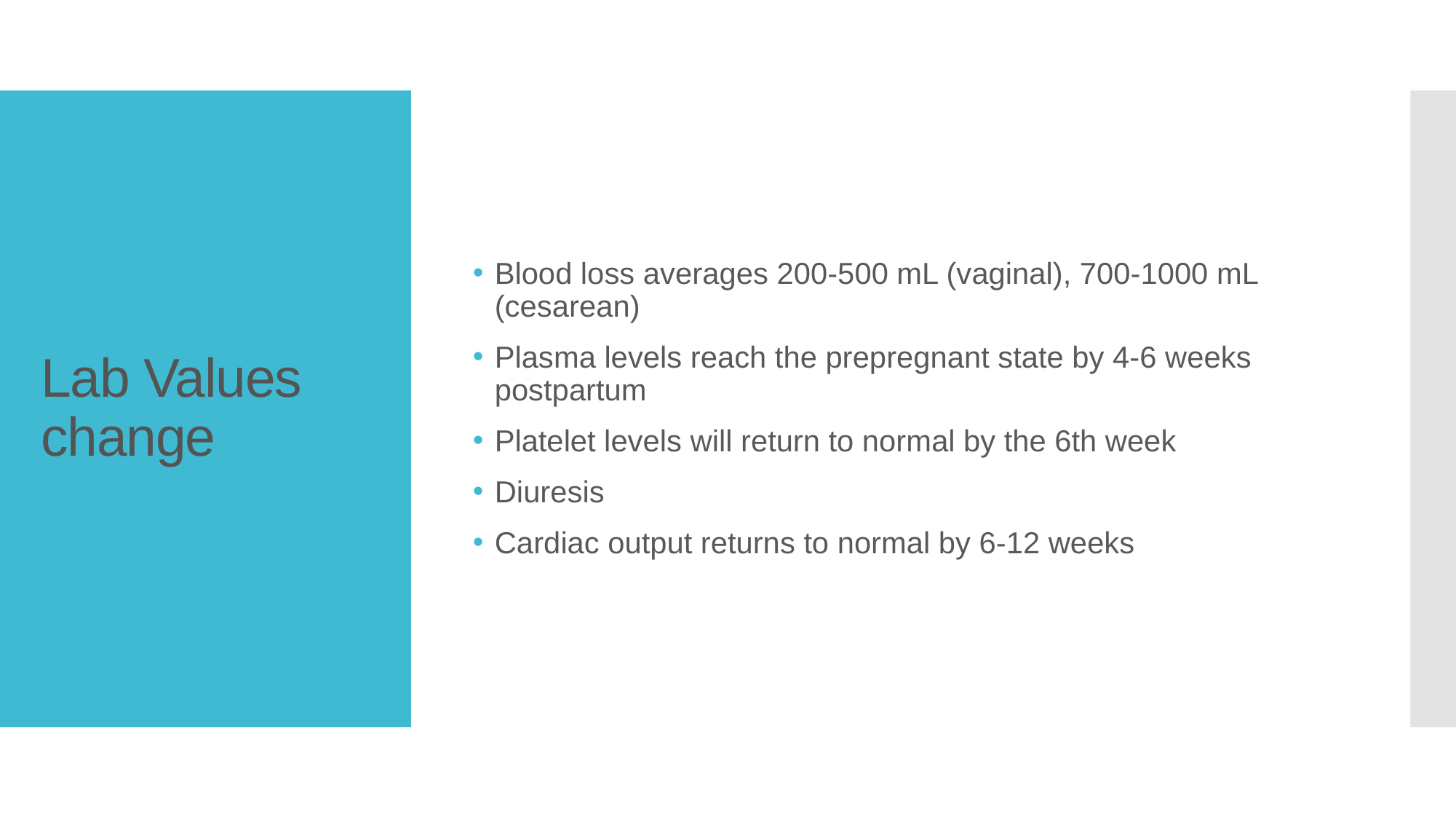

Blood loss averages 200-500 mL (vaginal), 700-1000 mL (cesarean)
Plasma levels reach the prepregnant state by 4-6 weeks postpartum
Platelet levels will return to normal by the 6th week
Diuresis
Cardiac output returns to normal by 6-12 weeks
# Lab Values change